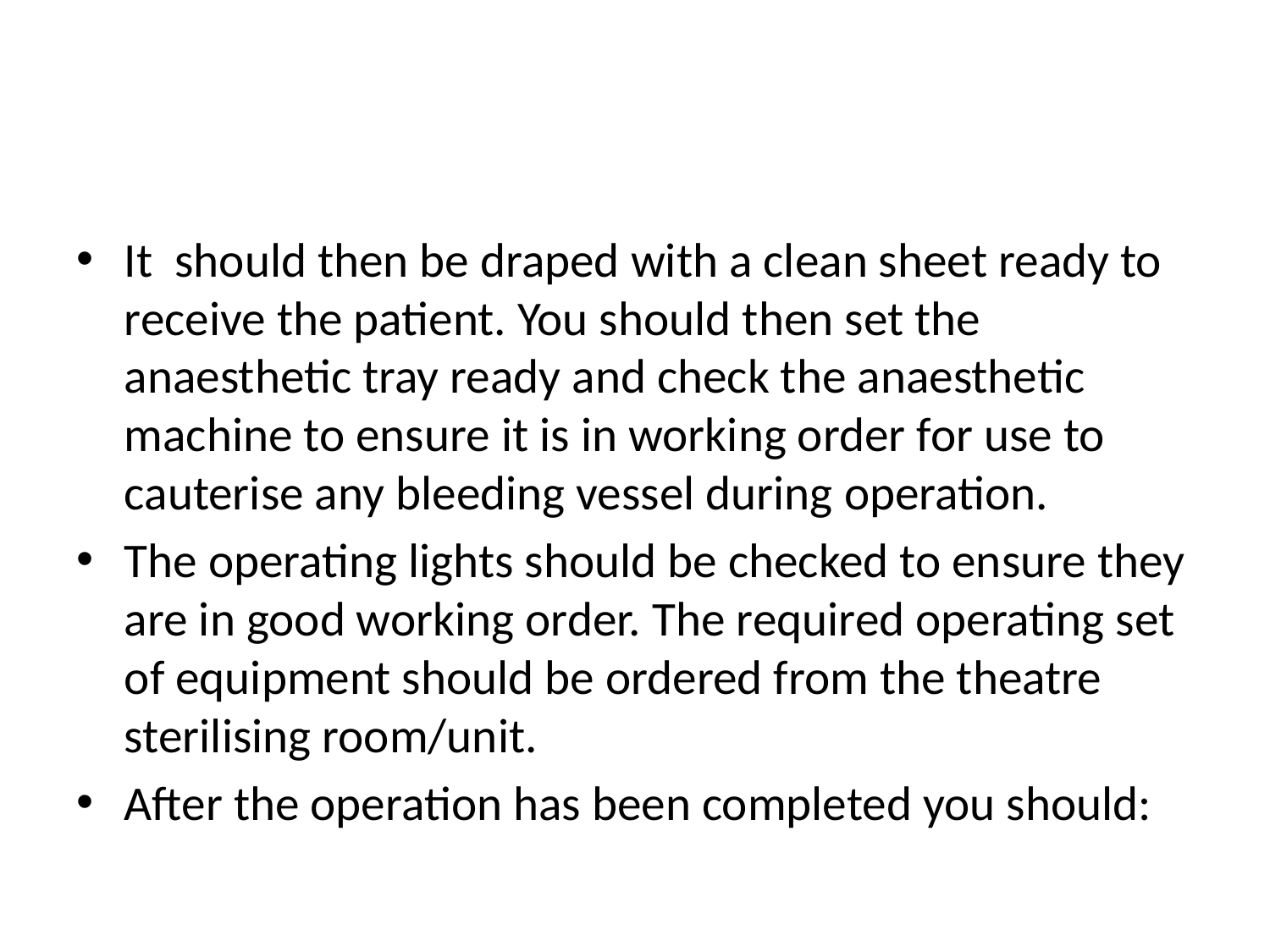

#
It  should then be draped with a clean sheet ready to receive the patient. You should then set the anaesthetic tray ready and check the anaesthetic machine to ensure it is in working order for use to cauterise any bleeding vessel during operation.
The operating lights should be checked to ensure they are in good working order. The required operating set of equipment should be ordered from the theatre sterilising room/unit.
After the operation has been completed you should: